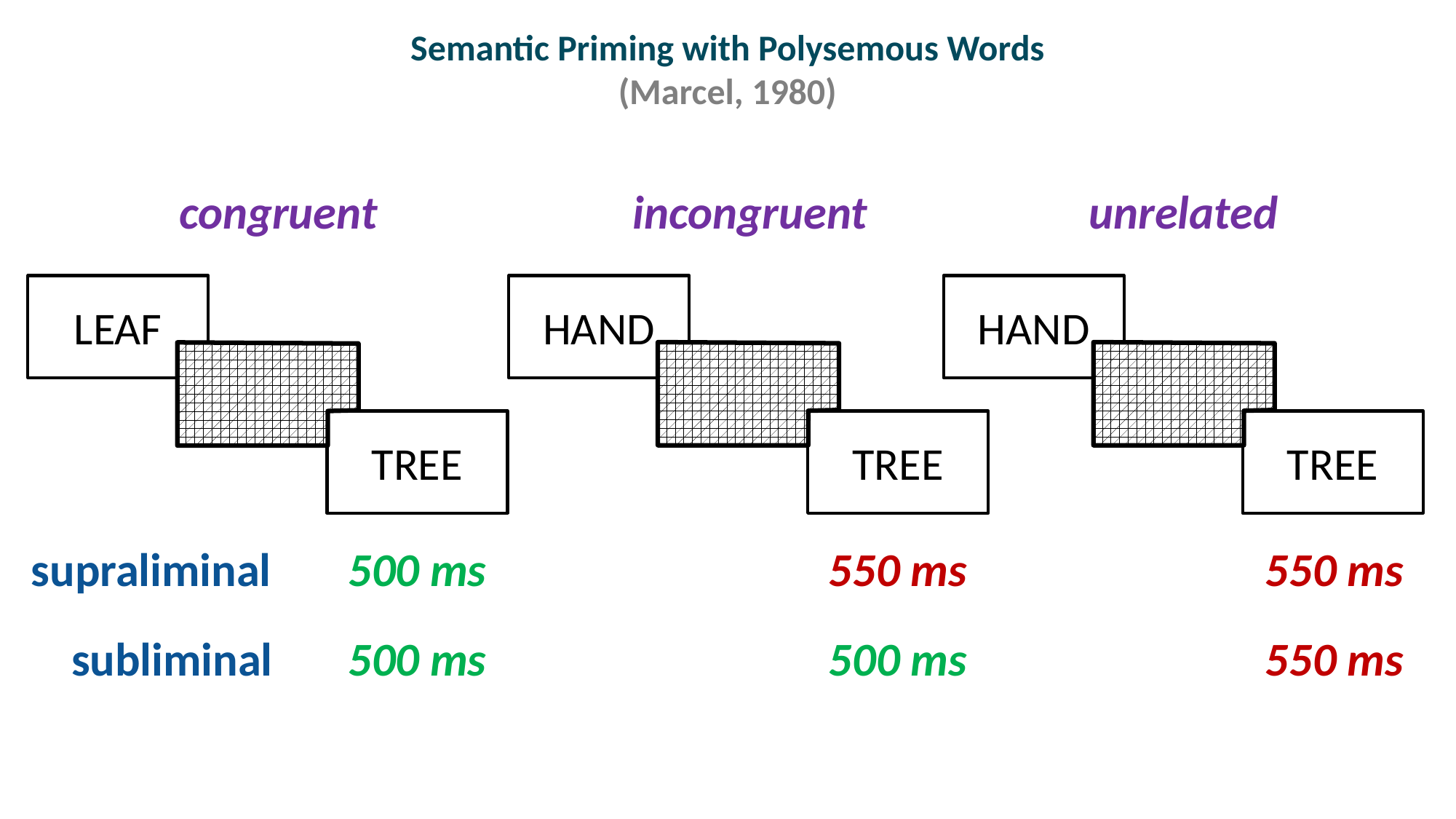

# Semantic Priming with Polysemous Words (Marcel, 1980)
congruent
incongruent
unrelated
LEAF
HAND
PALM
TREE
HAND
AUTO
TREE

PALM
TREE
supraliminal
550 ms
550 ms
500 ms
subliminal
550 ms
500 ms
500 ms